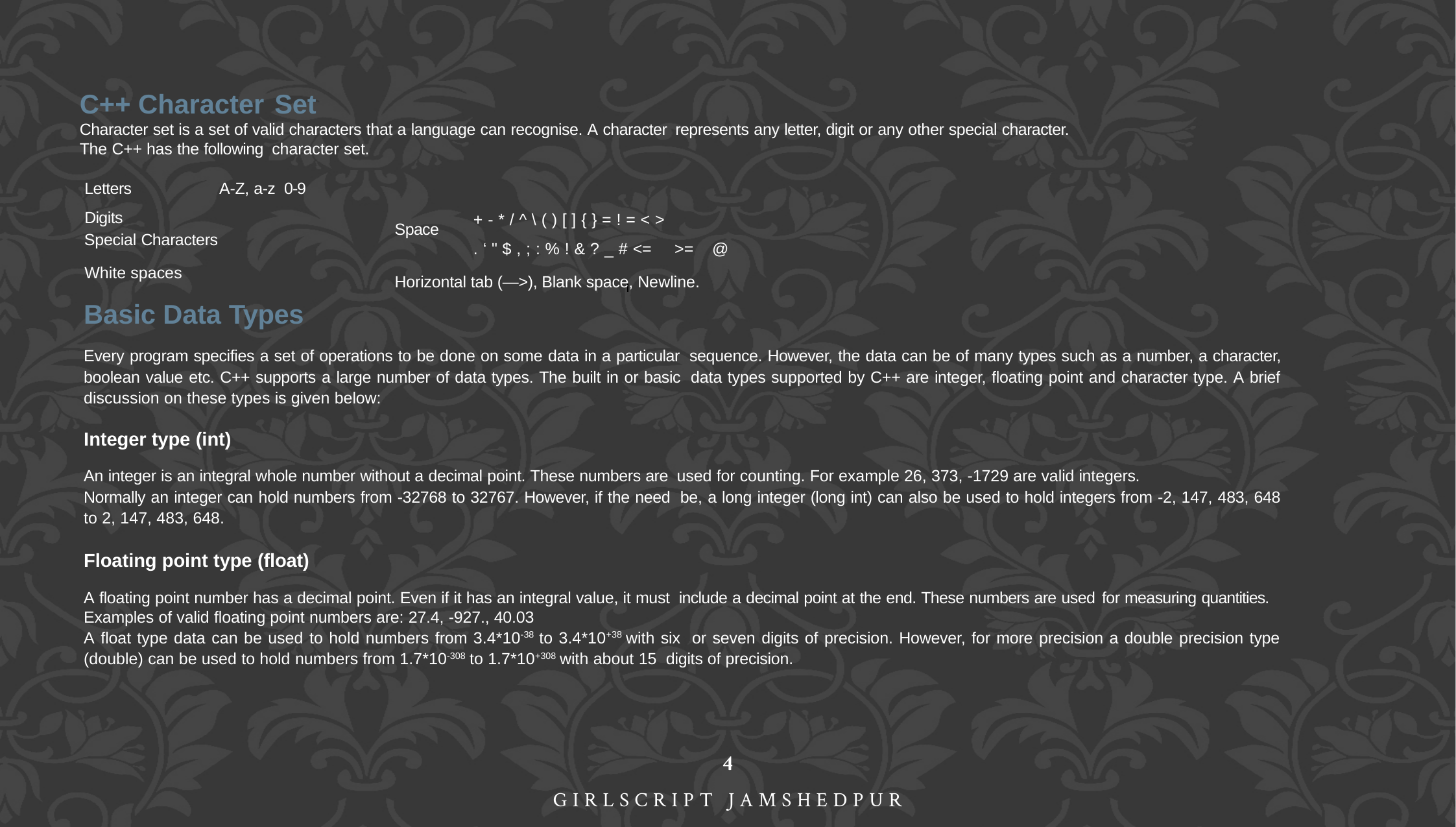

C++ Character Set
Character set is a set of valid characters that a language can recognise. A character  represents any letter, digit or any other special character.
The C++ has the following  character set.
Letters  Digits
A-Z, a-z  0-9
+ - * / ^ \ ( ) [ ] { } = ! = < >
. ‘ " $ , ; : % ! & ? _ # <=	>=	@
Space
 Special Characters
White spaces
Horizontal tab (—>), Blank space, Newline.

Basic Data Types
Every program specifies a set of operations to be done on some data in a particular  sequence. However, the data can be of many types such as a number, a character,  boolean value etc. C++ supports a large number of data types. The built in or basic  data types supported by C++ are integer, floating point and character type. A brief  discussion on these types is given below:

Integer type (int)
An integer is an integral whole number without a decimal point. These numbers are  used for counting. For example 26, 373, -1729 are valid integers.
Normally an integer can hold numbers from -32768 to 32767. However, if the need  be, a long integer (long int) can also be used to hold integers from -2, 147, 483, 648  to 2, 147, 483, 648.

Floating point type (float)

A floating point number has a decimal point. Even if it has an integral value, it must  include a decimal point at the end. These numbers are used for measuring quantities.
Examples of valid floating point numbers are: 27.4, -927., 40.03
A float type data can be used to hold numbers from 3.4*10-38 to 3.4*10+38 with six  or seven digits of precision. However, for more precision a double precision type  (double) can be used to hold numbers from 1.7*10-308 to 1.7*10+308 with about 15  digits of precision.
4
GIRLSCRIPT JAMSHEDPUR